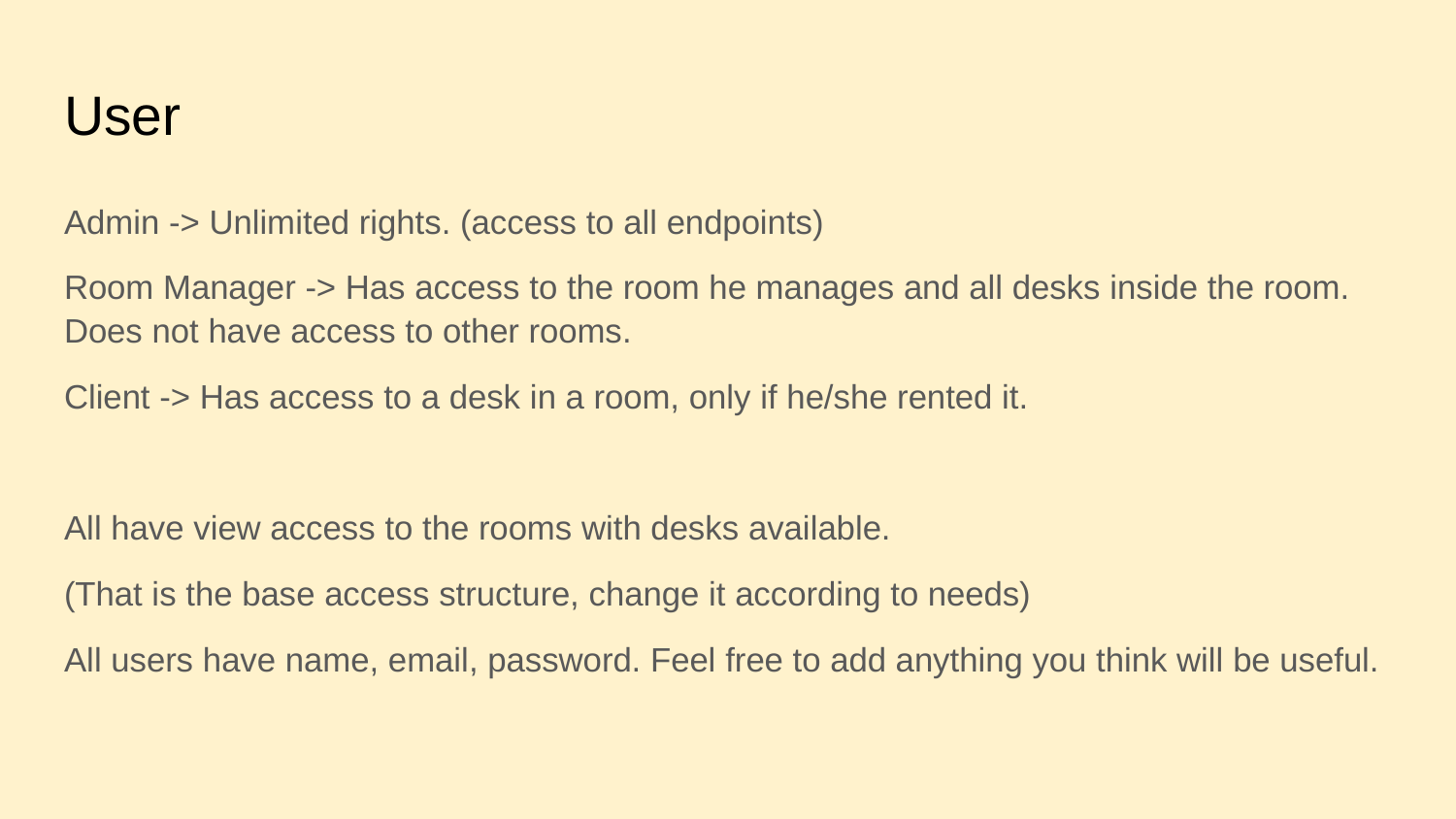

# User

Admin -> Unlimited rights. (access to all endpoints)
Room Manager -> Has access to the room he manages and all desks inside the room. Does not have access to other rooms.
Client -> Has access to a desk in a room, only if he/she rented it.

All have view access to the rooms with desks available.
(That is the base access structure, change it according to needs)
All users have name, email, password. Feel free to add anything you think will be useful.